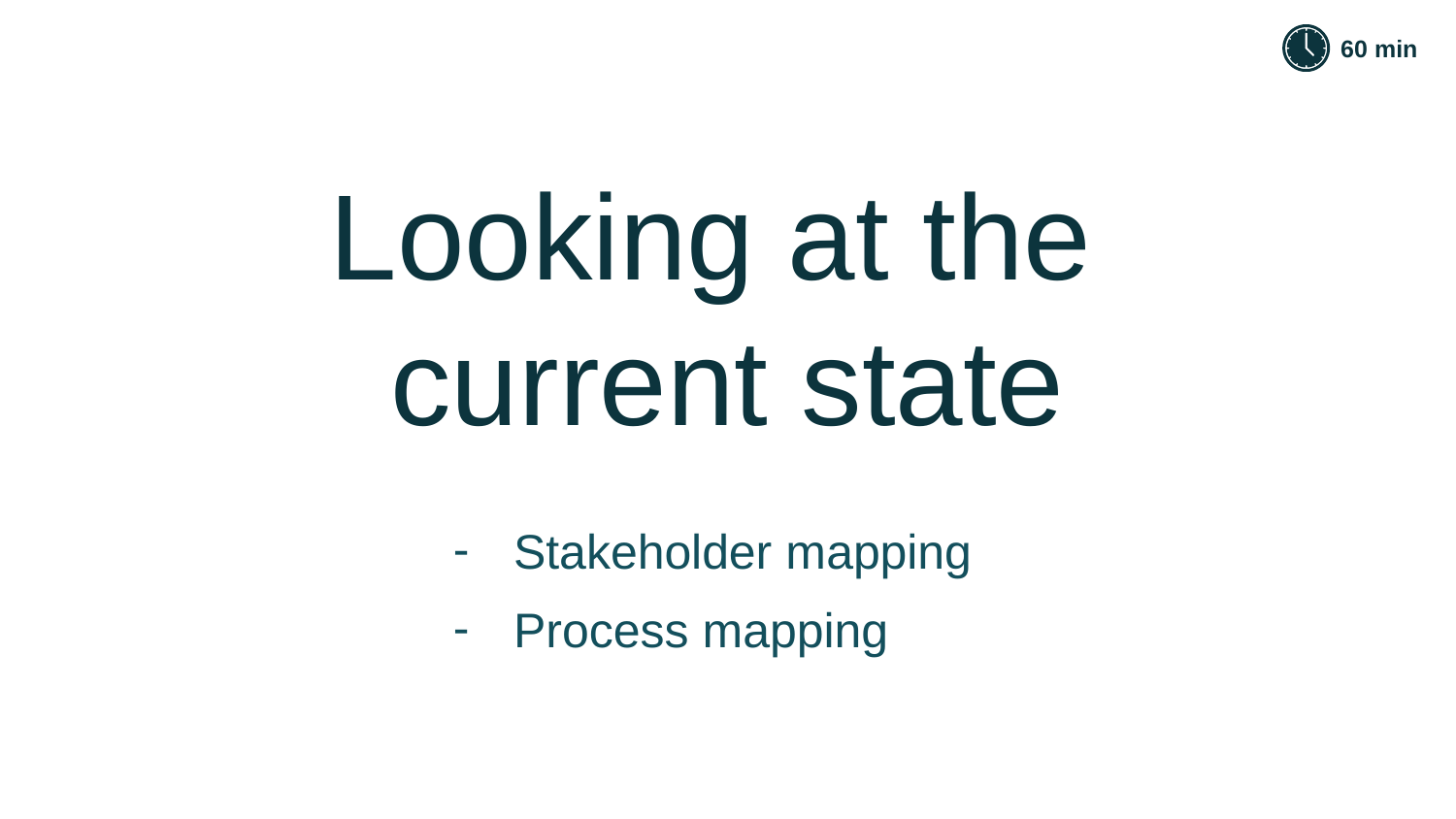

60 min

Looking at the
current state
Stakeholder mapping
Process mapping